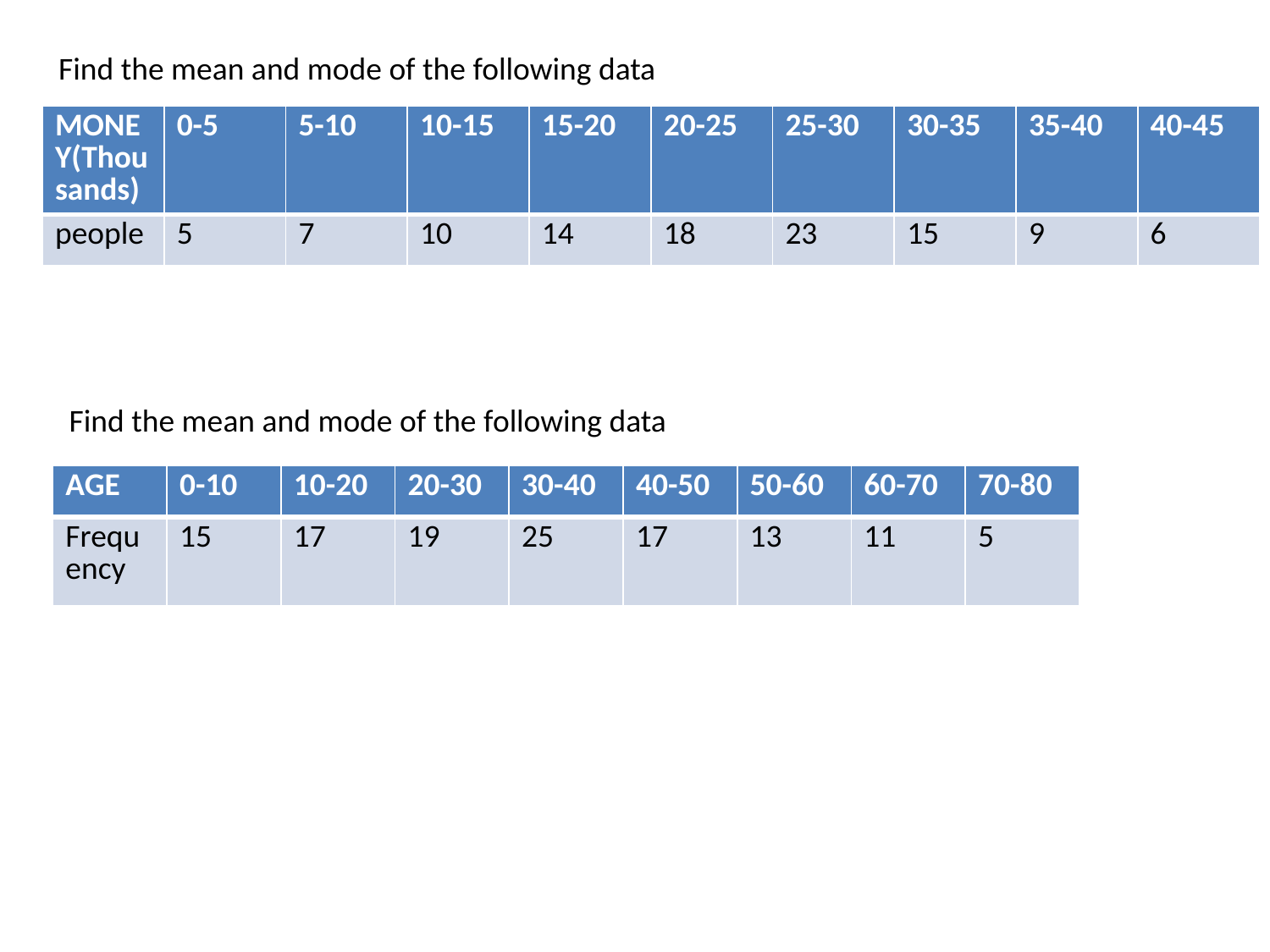

Find the mean and mode of the following data
| MONEY(Thousands) | 0-5 | 5-10 | 10-15 | 15-20 | 20-25 | 25-30 | 30-35 | 35-40 | 40-45 |
| --- | --- | --- | --- | --- | --- | --- | --- | --- | --- |
| people | 5 | 7 | 10 | 14 | 18 | 23 | 15 | 9 | 6 |
Find the mean and mode of the following data
| AGE | 0-10 | 10-20 | 20-30 | 30-40 | 40-50 | 50-60 | 60-70 | 70-80 |
| --- | --- | --- | --- | --- | --- | --- | --- | --- |
| Frequency | 15 | 17 | 19 | 25 | 17 | 13 | 11 | 5 |